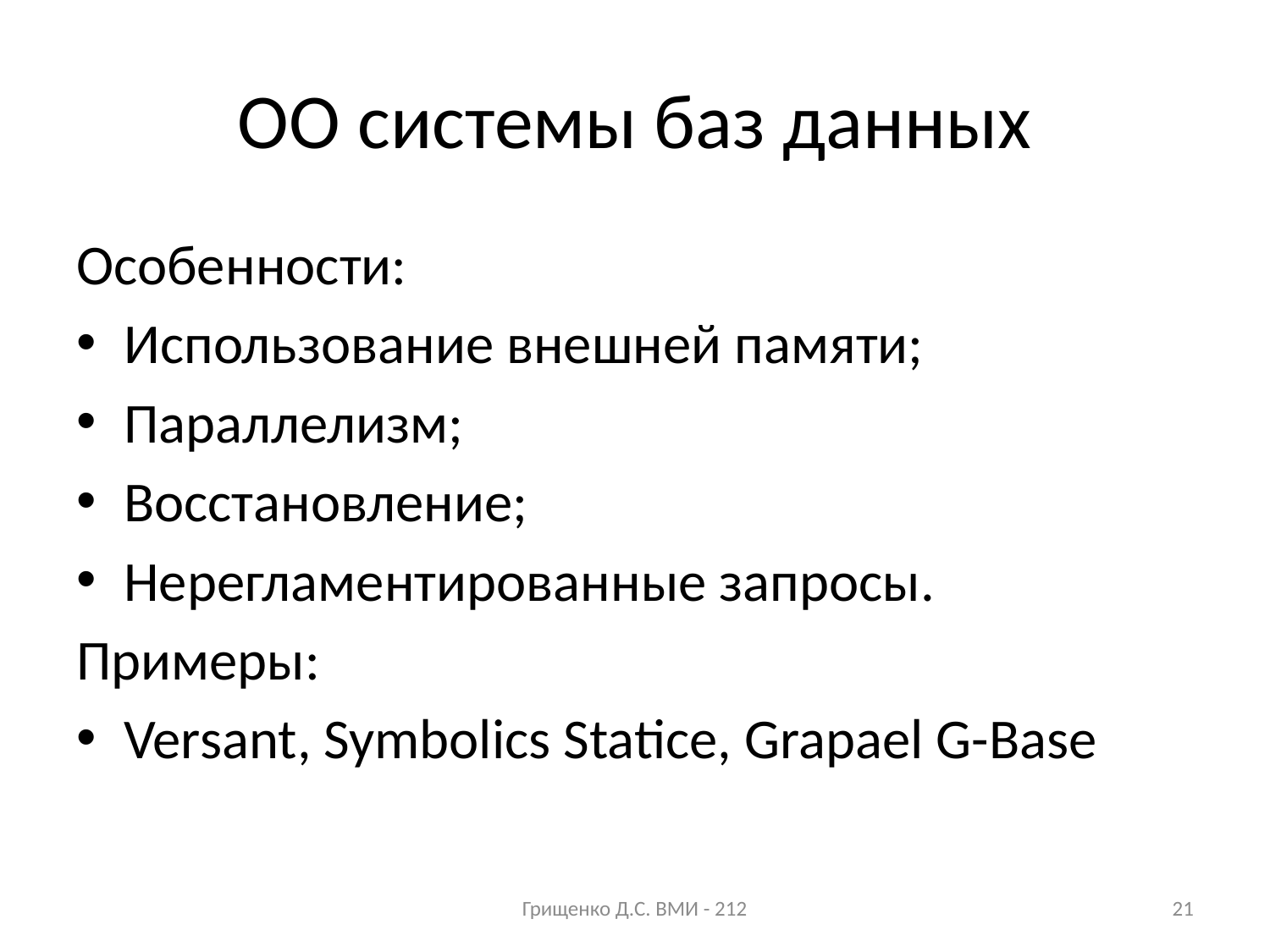

# ОО системы баз данных
Особенности:
Использование внешней памяти;
Параллелизм;
Восстановление;
Нерегламентированные запросы.
Примеры:
Versant, Symbolics Statice, Grapael G-Base
Грищенко Д.С. ВМИ - 212
21